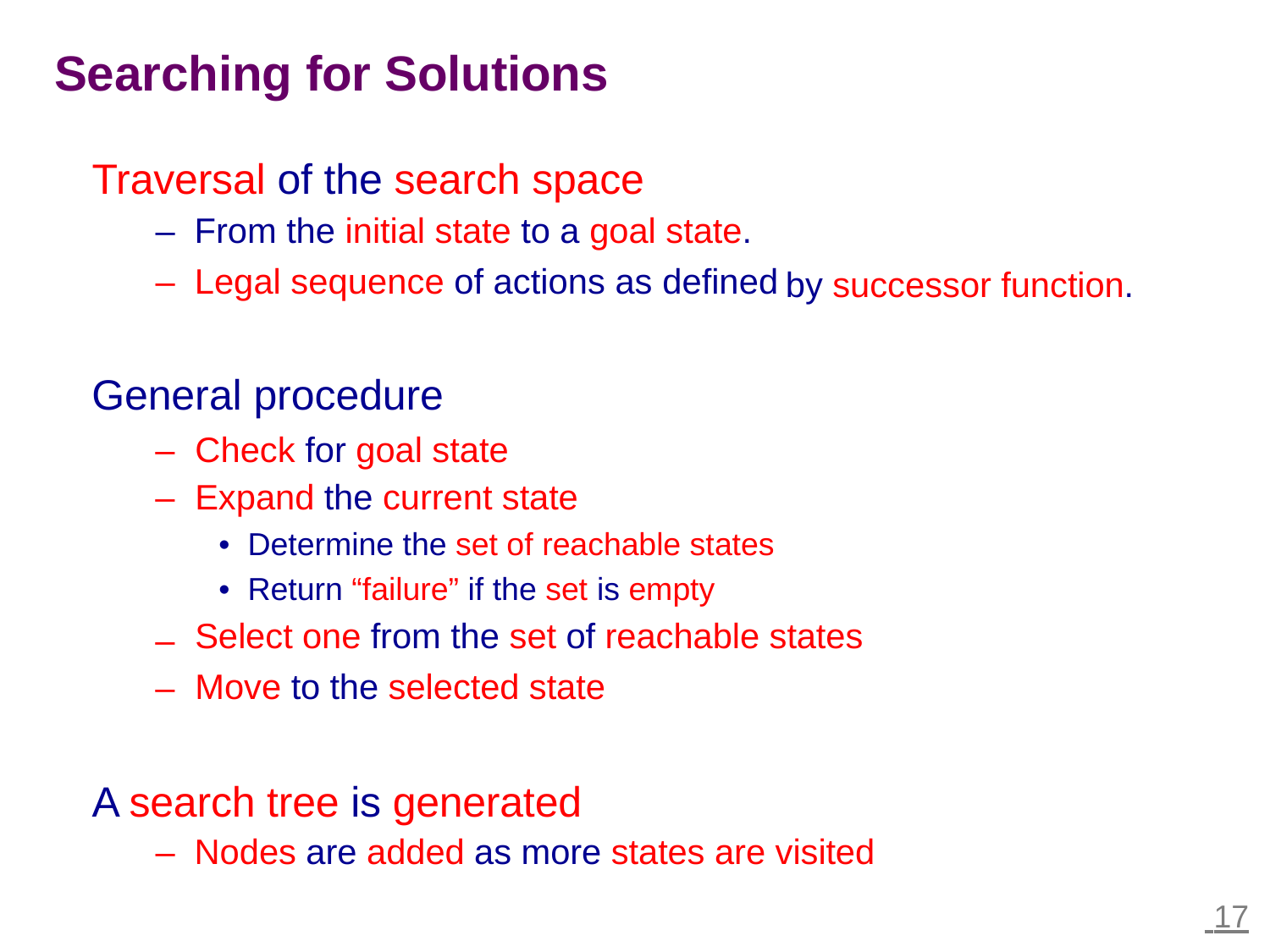

Searching for Solutions
Traversal of the search space
–  From the initial state to a goal state.
–  Legal sequence of actions as defined
by
successor function.
General procedure
–
–
Check for goal state
Expand the current state
•  Determine the set of reachable states
•  Return “failure” if the set is empty
Select one from the set of reachable states
Move to the selected state
–
–
A search tree is generated
–  Nodes are added as more states are visited
 17